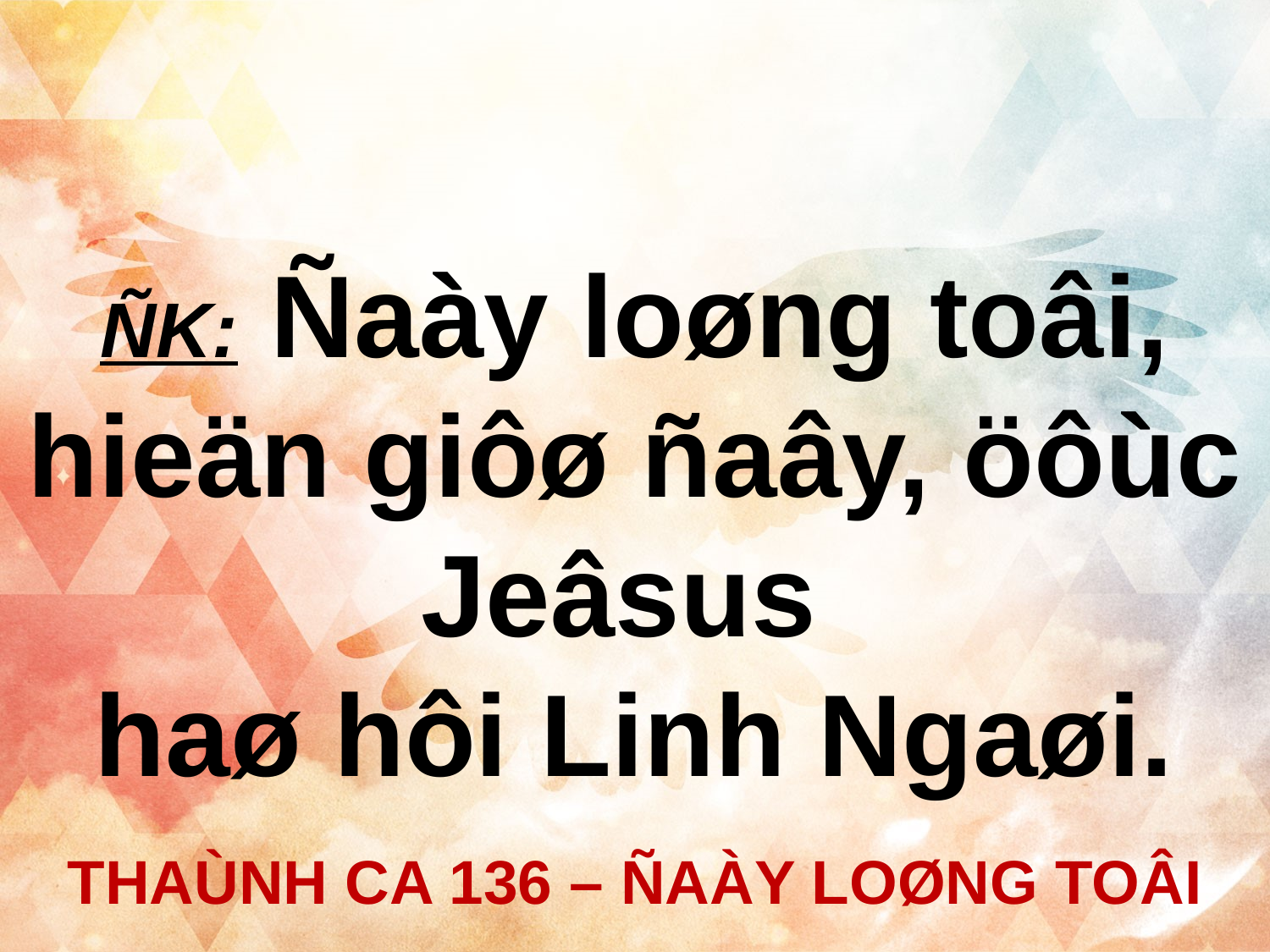

ÑK: Ñaày loøng toâi, hieän giôø ñaây, öôùc Jeâsus
haø hôi Linh Ngaøi.
THAÙNH CA 136 – ÑAÀY LOØNG TOÂI